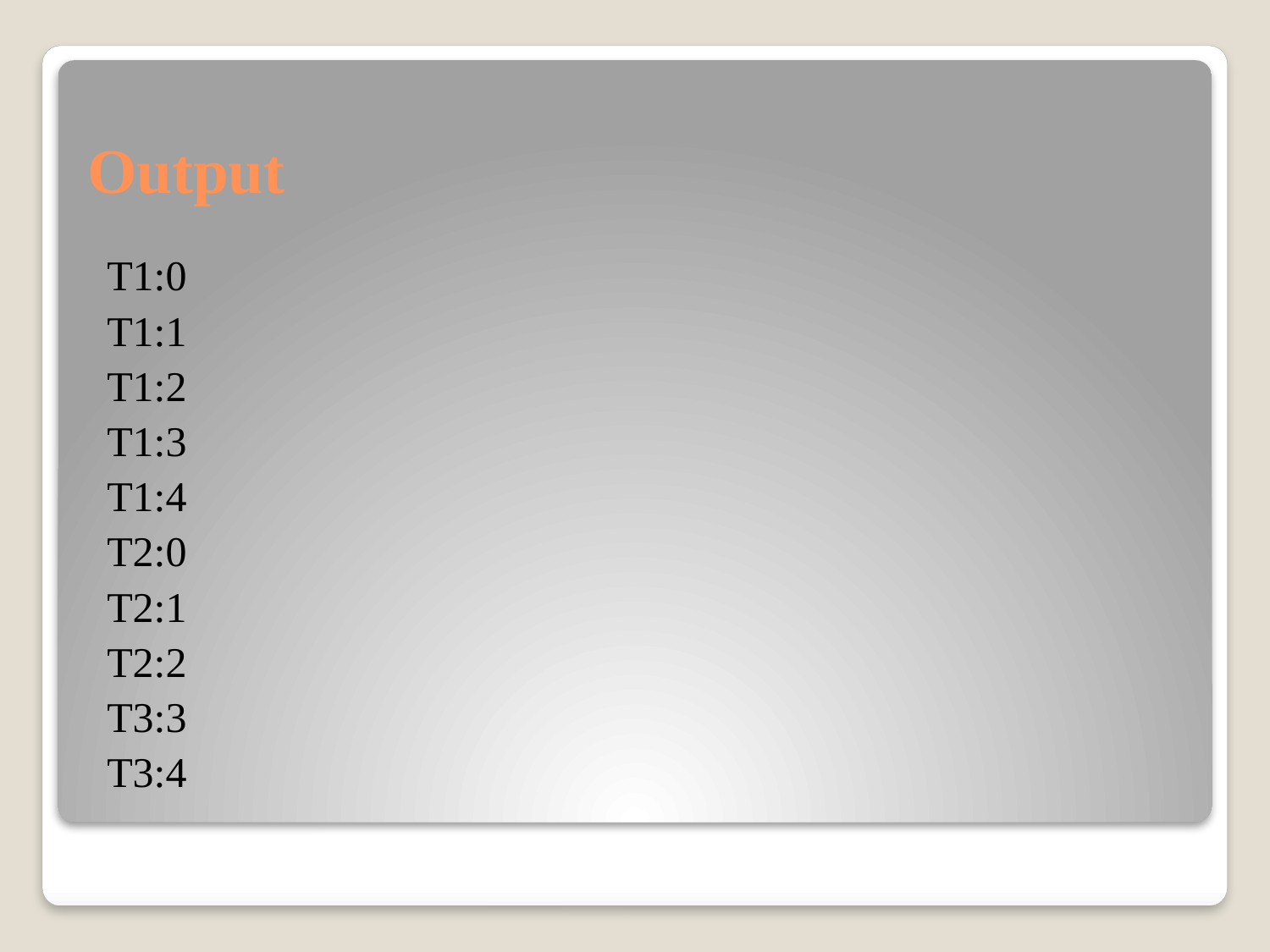

# Output
T1:0
T1:1
T1:2
T1:3
T1:4
T2:0
T2:1
T2:2
T3:3
T3:4